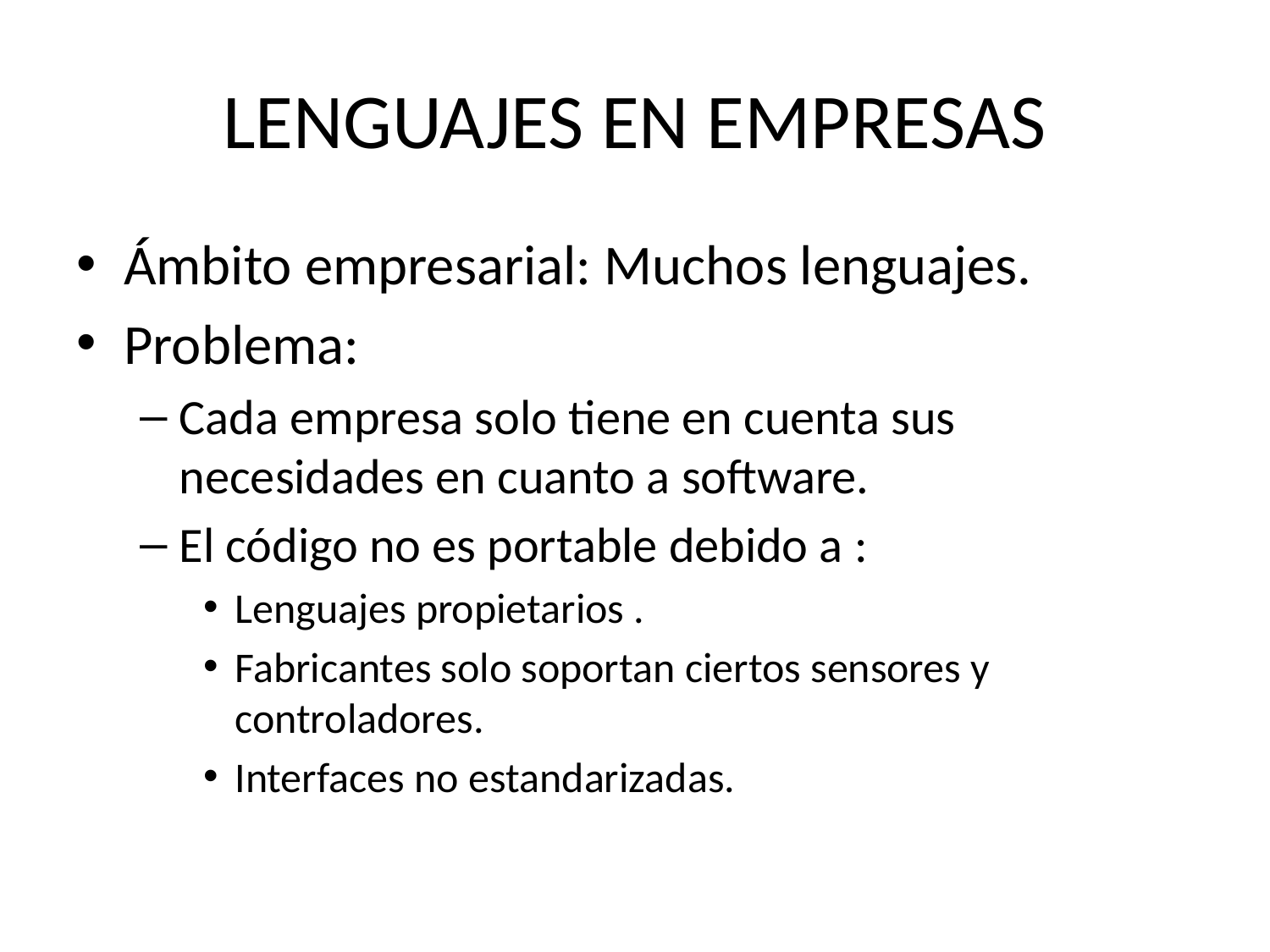

# LENGUAJES EN EMPRESAS
Ámbito empresarial: Muchos lenguajes.
Problema:
Cada empresa solo tiene en cuenta sus necesidades en cuanto a software.
El código no es portable debido a :
Lenguajes propietarios .
Fabricantes solo soportan ciertos sensores y controladores.
Interfaces no estandarizadas.